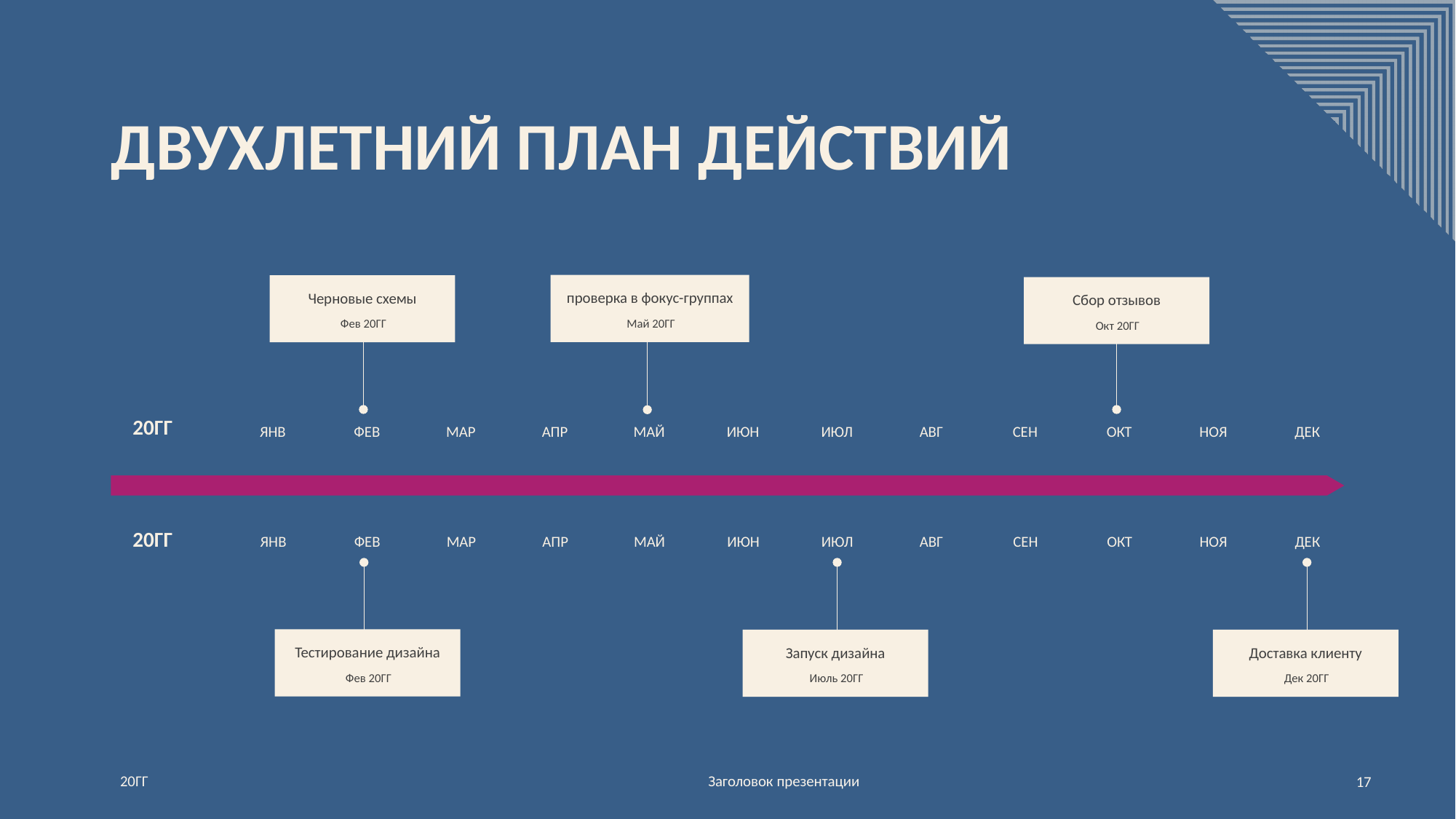

# ДВУХЛЕТНИЙ ПЛАН ДЕЙСТВИЙ
проверка в фокус-группах
Черновые схемы
Сбор отзывов
Май 20ГГ
Фев 20ГГ
Окт 20ГГ
20ГГ
ЯНВ
ФЕВ
МАР
АПР
МАЙ
ИЮН
ИЮЛ
АВГ
СЕН
ОКТ
НОЯ
ДЕК
20ГГ
ЯНВ
ФЕВ
МАР
АПР
МАЙ
ИЮН
ИЮЛ
АВГ
СЕН
ОКТ
НОЯ
ДЕК
Тестирование дизайна
Запуск дизайна
Доставка клиенту
Фев 20ГГ
Июль 20ГГ
Дек 20ГГ
Заголовок презентации
20ГГ
17